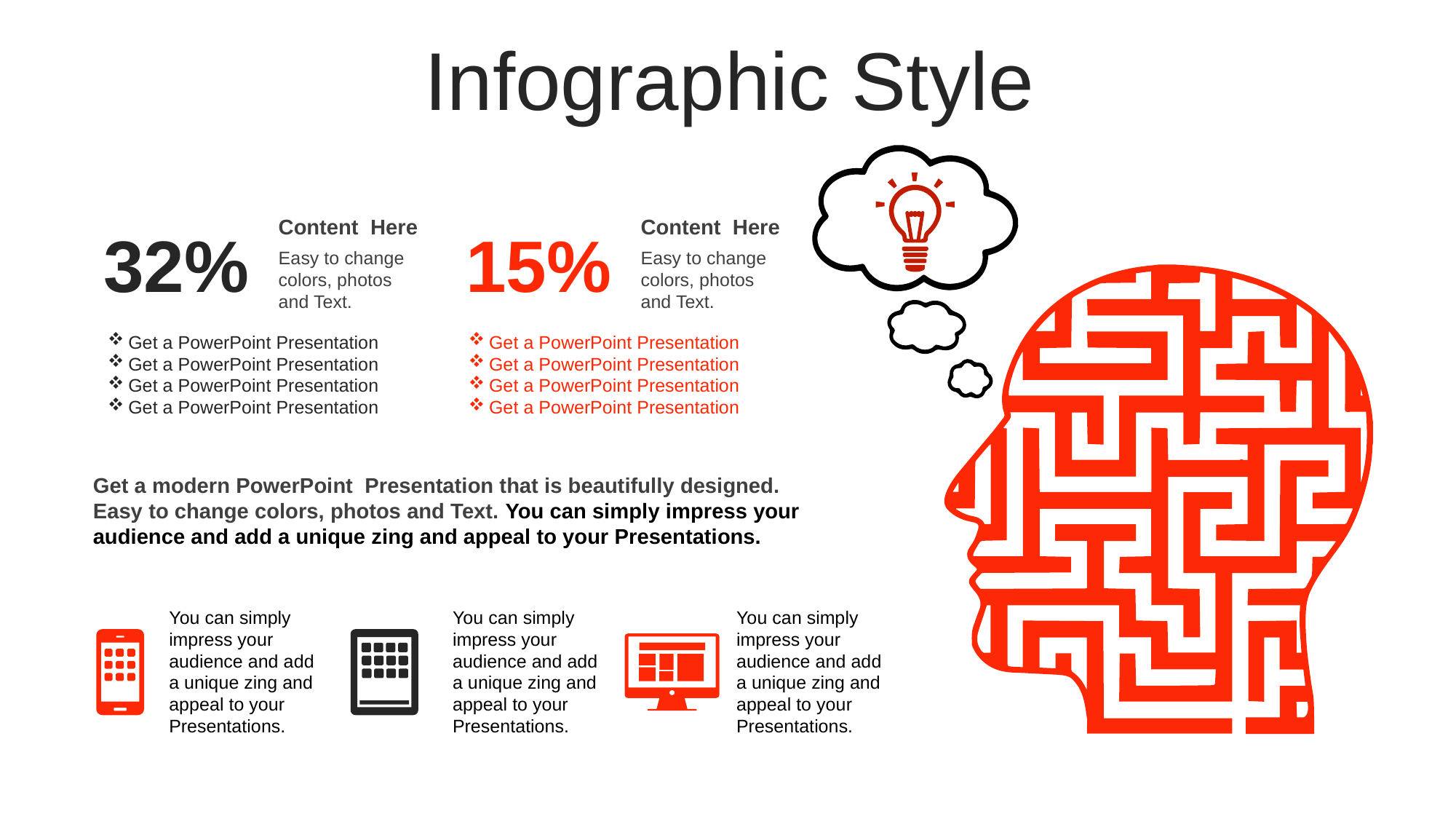

Infographic Style

Content  Here
Easy to change colors, photos and Text.
Content  Here
Easy to change colors, photos and Text.
32%
15%

Get a PowerPoint Presentation
Get a PowerPoint Presentation
Get a PowerPoint Presentation
Get a PowerPoint Presentation
Get a PowerPoint Presentation
Get a PowerPoint Presentation
Get a PowerPoint Presentation
Get a PowerPoint Presentation
Get a modern PowerPoint  Presentation that is beautifully designed. Easy to change colors, photos and Text. You can simply impress your audience and add a unique zing and appeal to your Presentations.
You can simply impress your audience and add a unique zing and appeal to your Presentations.
You can simply impress your audience and add a unique zing and appeal to your Presentations.
You can simply impress your audience and add a unique zing and appeal to your Presentations.